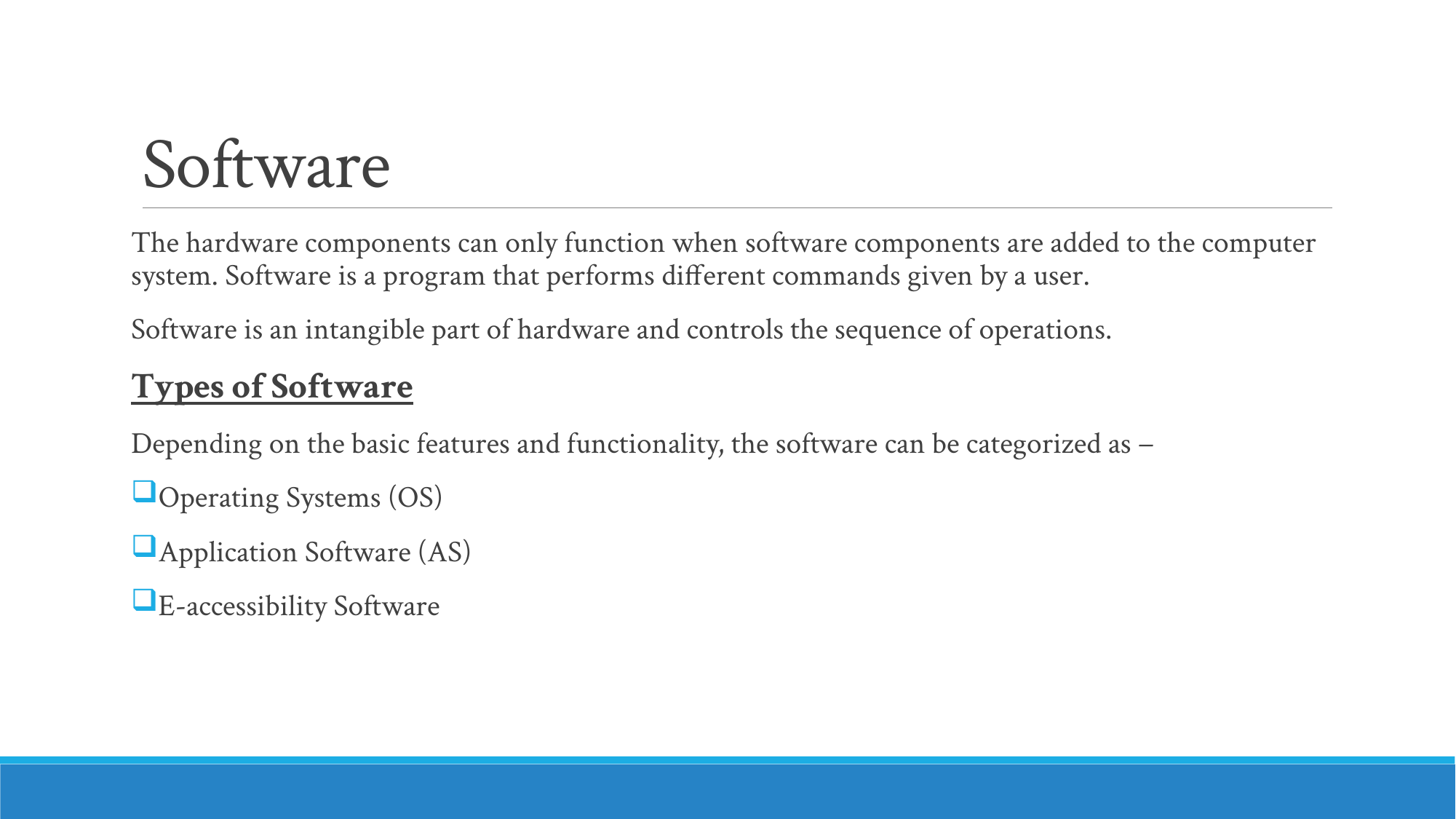

# Software
The hardware components can only function when software components are added to the computer system. Software is a program that performs different commands given by a user.
Software is an intangible part of hardware and controls the sequence of operations.
Types of Software
Depending on the basic features and functionality, the software can be categorized as −
Operating Systems (OS)
Application Software (AS)
E-accessibility Software